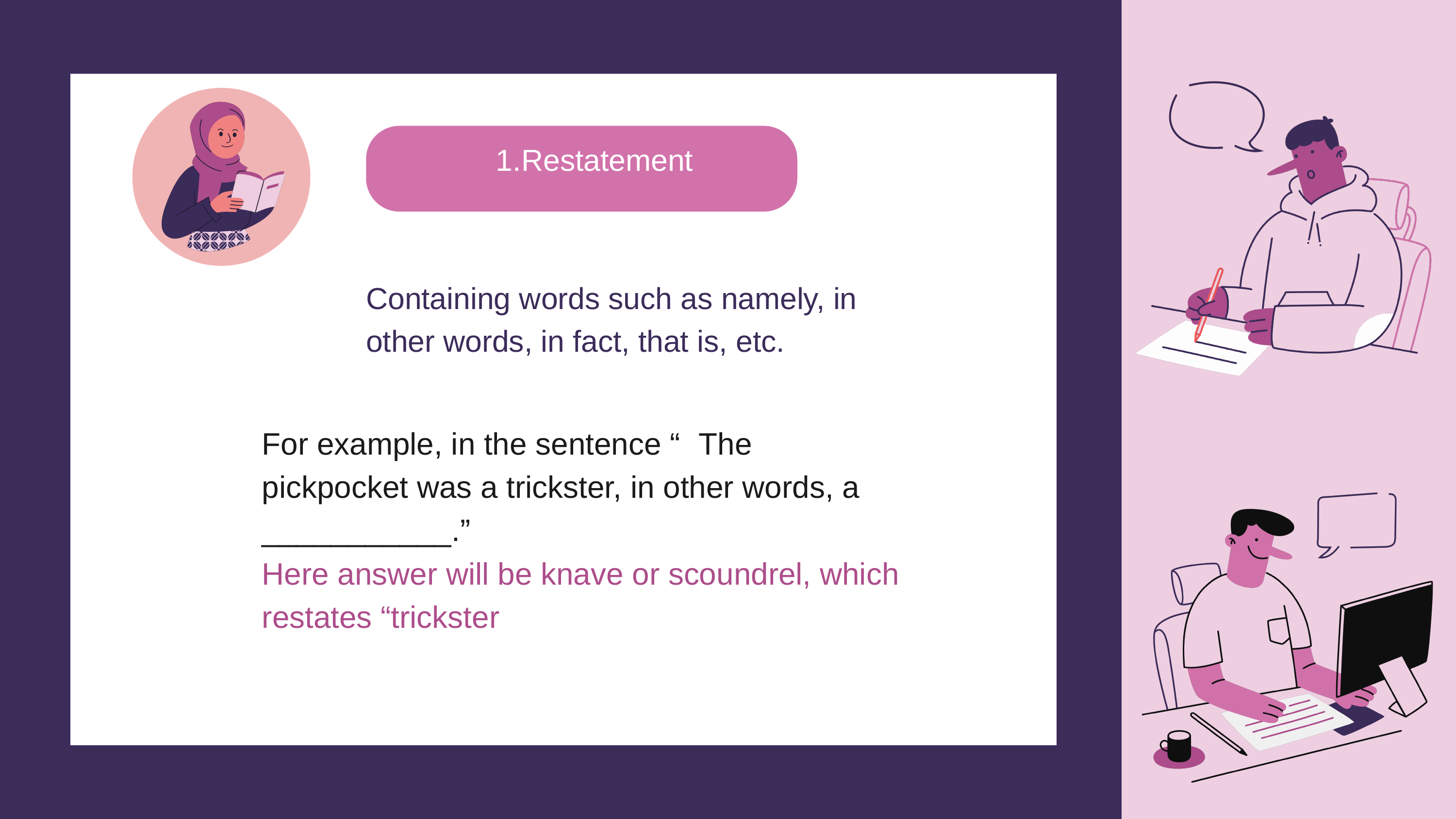

Restatement
Containing words such as namely, in other words, in fact, that is, etc.

For example, in the sentence “	The pickpocket was a trickster, in other words, a ___________.”
Here answer will be knave or scoundrel, which restates “trickster